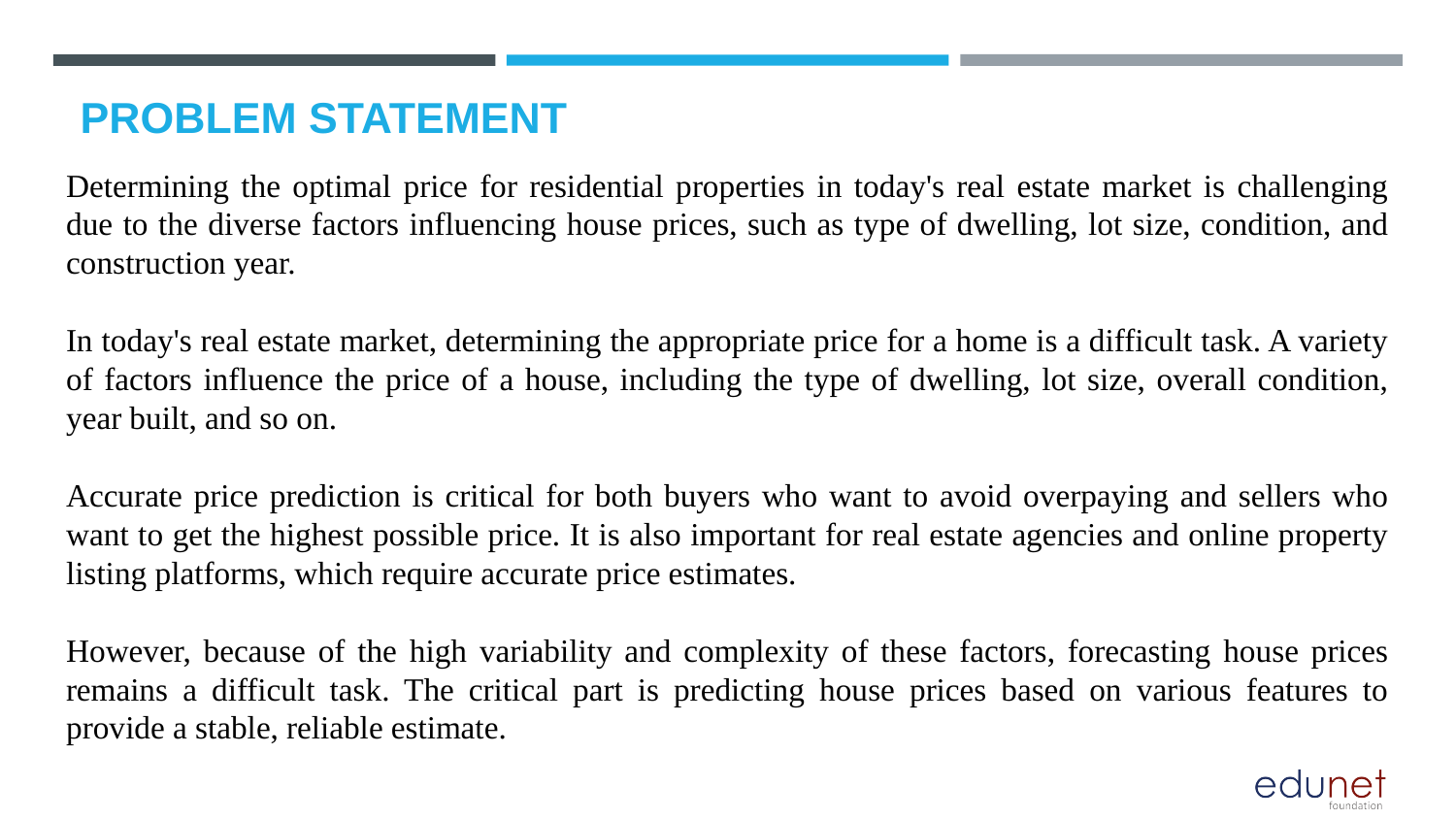

# PROBLEM STATEMENT
Determining the optimal price for residential properties in today's real estate market is challenging due to the diverse factors influencing house prices, such as type of dwelling, lot size, condition, and construction year.

In today's real estate market, determining the appropriate price for a home is a difficult task. A variety of factors influence the price of a house, including the type of dwelling, lot size, overall condition, year built, and so on.

Accurate price prediction is critical for both buyers who want to avoid overpaying and sellers who want to get the highest possible price. It is also important for real estate agencies and online property listing platforms, which require accurate price estimates.

However, because of the high variability and complexity of these factors, forecasting house prices remains a difficult task. The critical part is predicting house prices based on various features to provide a stable, reliable estimate.